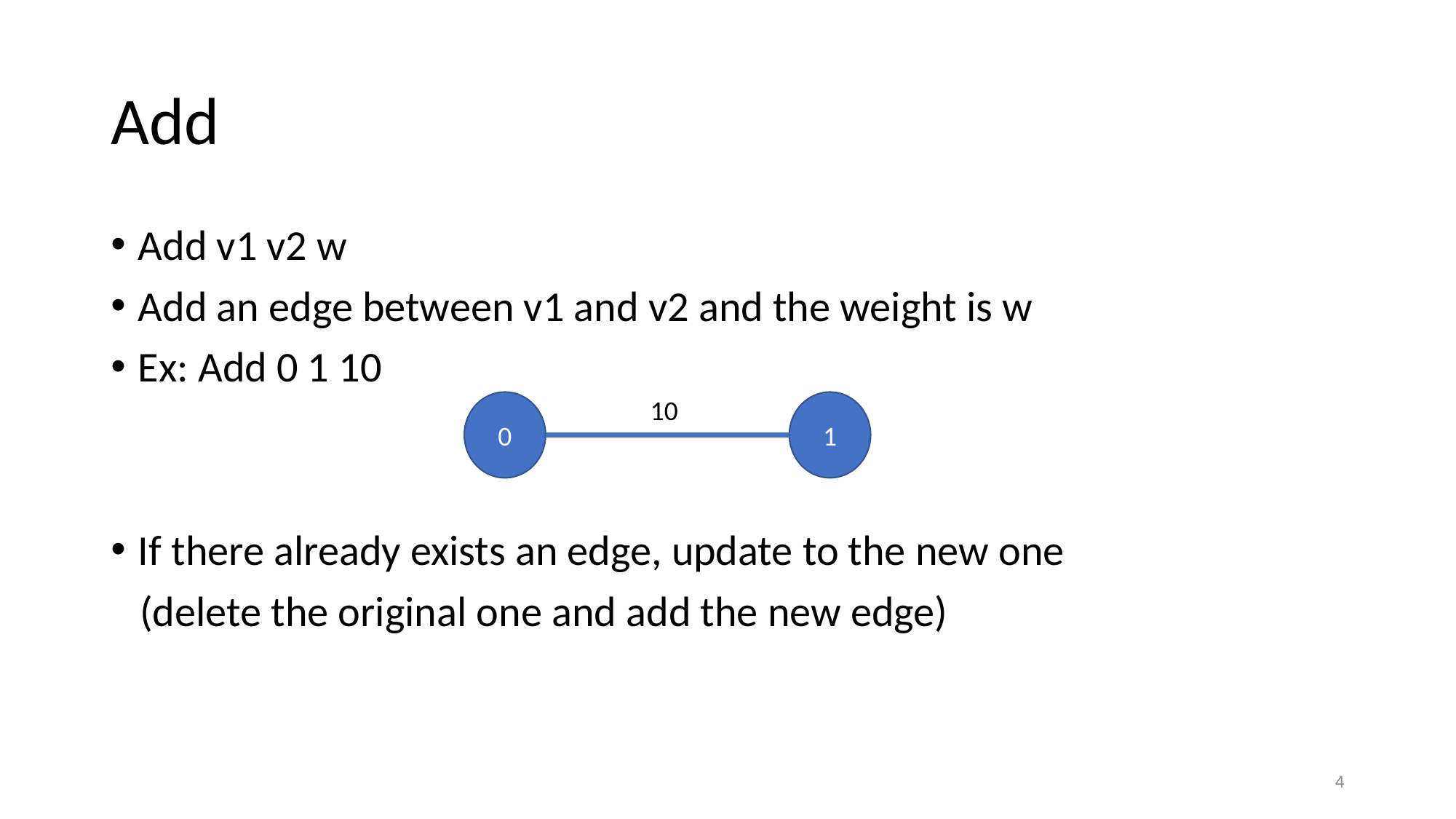

# Add
Add v1 v2 w
Add an edge between v1 and v2 and the weight is w
Ex: Add 0 1 10

If there already exists an edge, update to the new one
   (delete the original one and add the new edge)
10
0
1
4